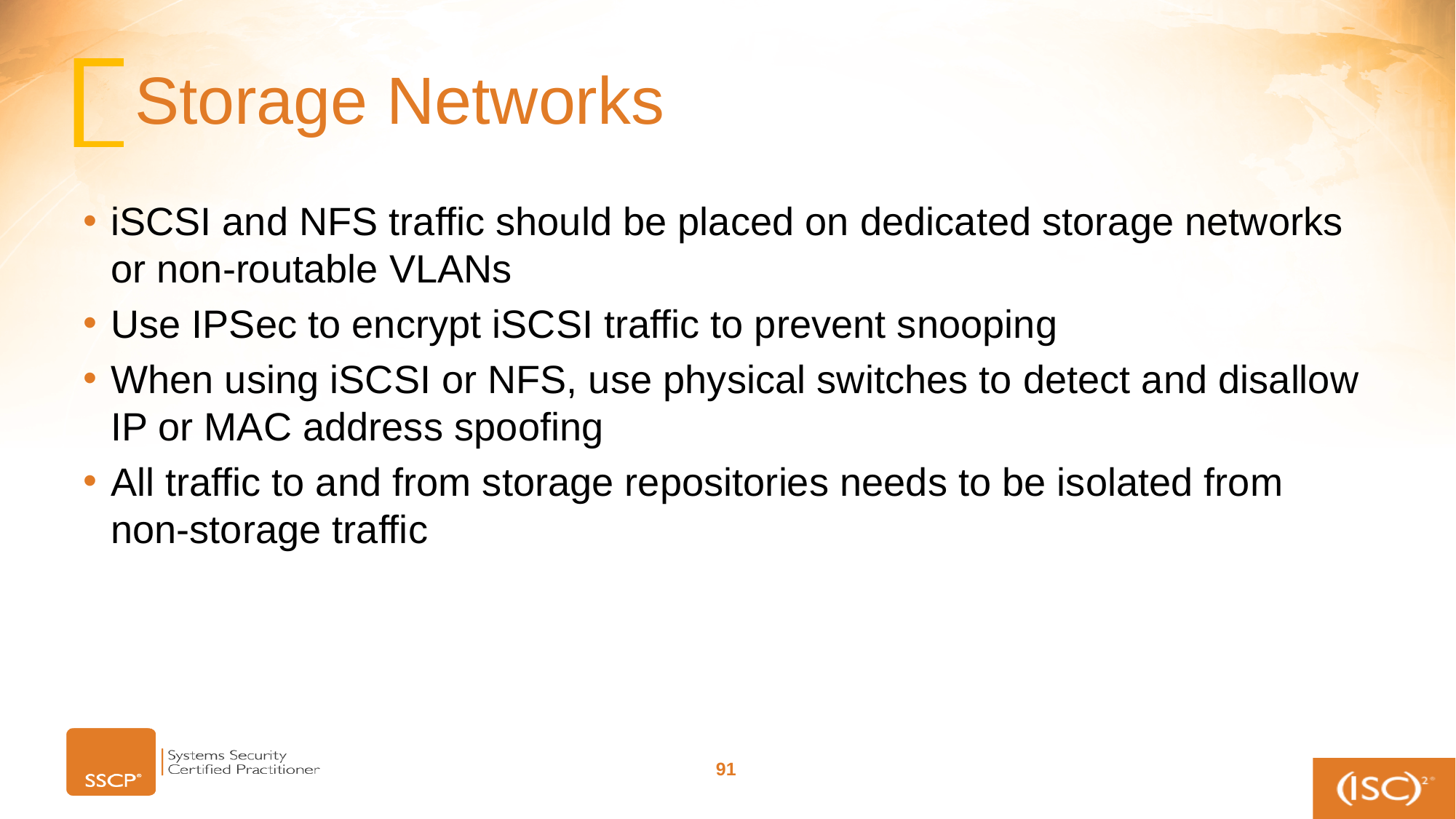

# Storage Networks
iSCSI and NFS traffic should be placed on dedicated storage networks or non-routable VLANs
Use IPSec to encrypt iSCSI traffic to prevent snooping
When using iSCSI or NFS, use physical switches to detect and disallow IP or MAC address spoofing
All traffic to and from storage repositories needs to be isolated from non-storage traffic